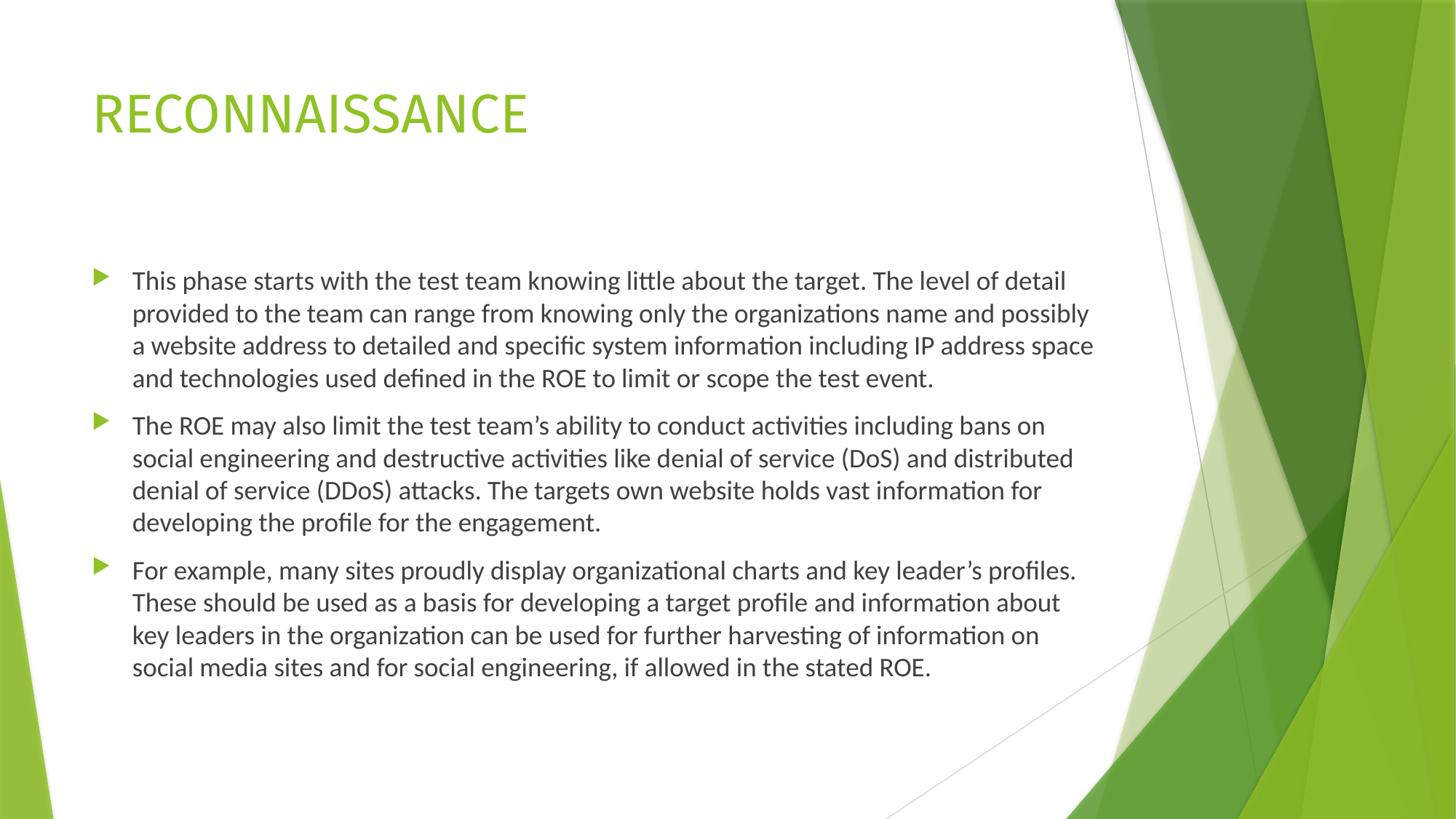

# RECONNAISSANCE
This phase starts with the test team knowing little about the target. The level of detail provided to the team can range from knowing only the organizations name and possibly a website address to detailed and specific system information including IP address space and technologies used defined in the ROE to limit or scope the test event.
The ROE may also limit the test team’s ability to conduct activities including bans on social engineering and destructive activities like denial of service (DoS) and distributed denial of service (DDoS) attacks. The targets own website holds vast information for developing the profile for the engagement.
For example, many sites proudly display organizational charts and key leader’s profiles. These should be used as a basis for developing a target profile and information about key leaders in the organization can be used for further harvesting of information on social media sites and for social engineering, if allowed in the stated ROE.